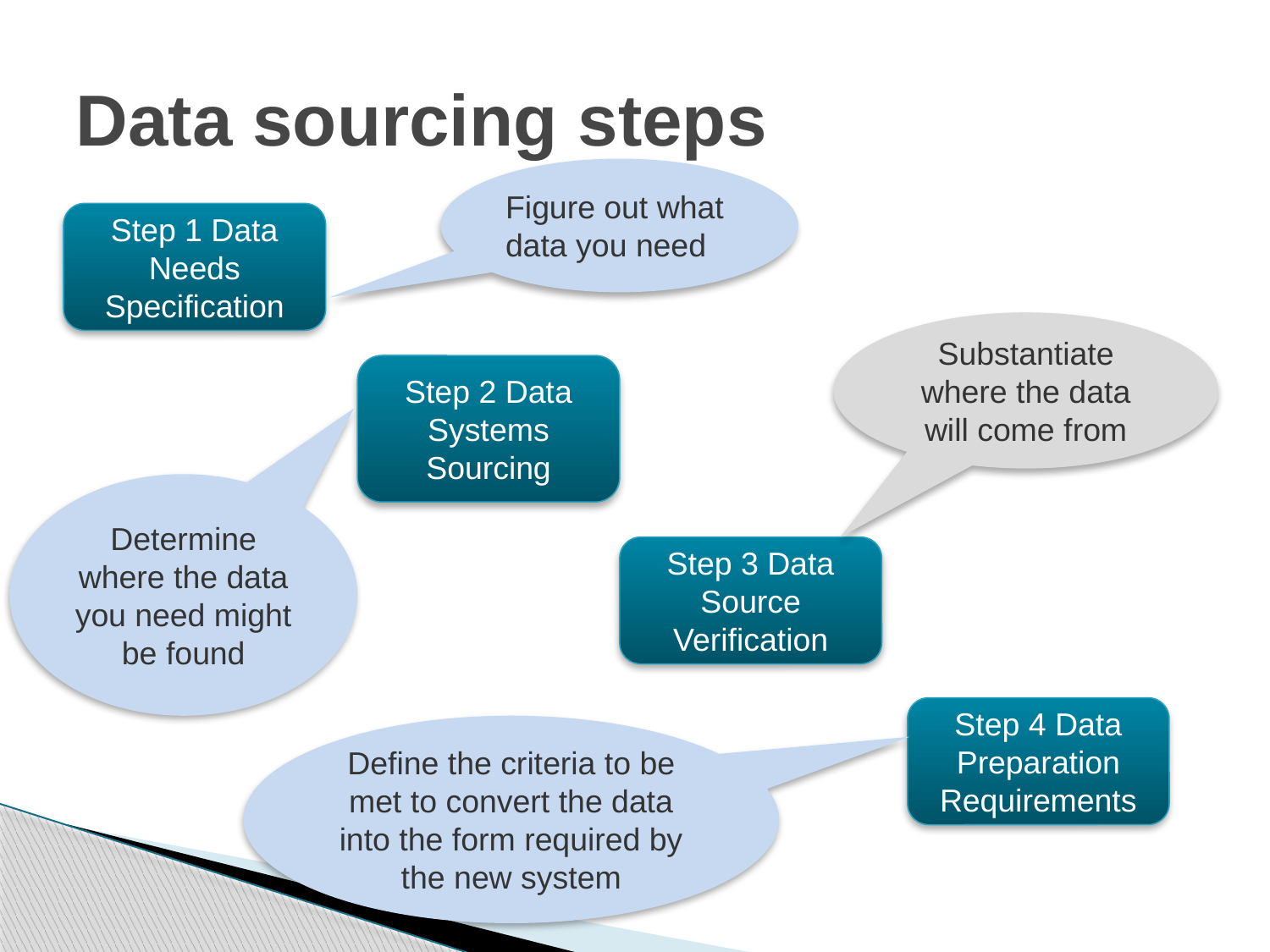

# Data sourcing steps
Figure out what data you need
Step 1 Data Needs Specification
Substantiate where the data will come from
Step 2 Data Systems Sourcing
Determine where the data you need might be found
Step 3 Data Source Verification
Step 4 Data Preparation Requirements
Define the criteria to be met to convert the data into the form required by the new system